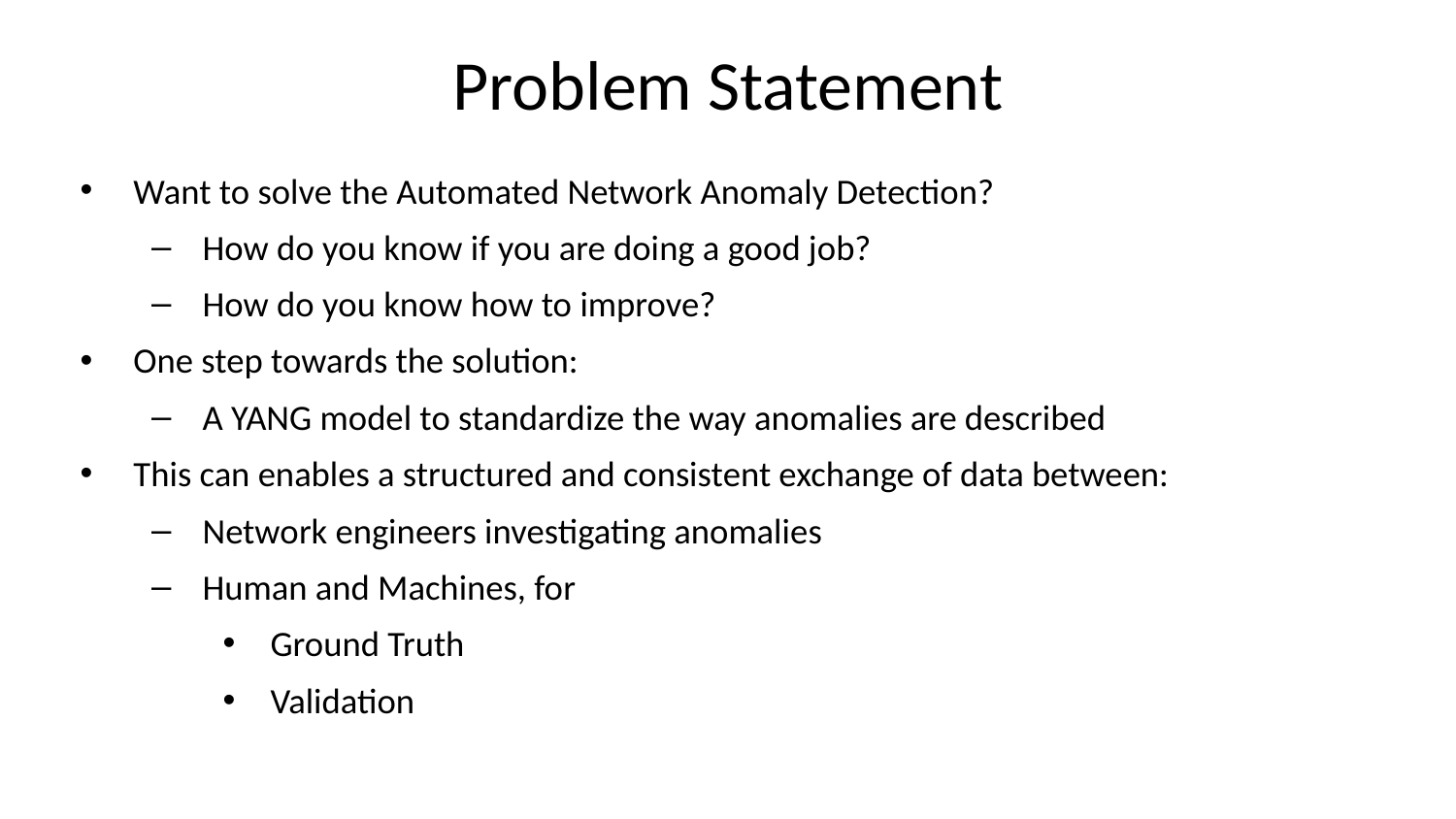

# Problem Statement
Want to solve the Automated Network Anomaly Detection?
How do you know if you are doing a good job?
How do you know how to improve?
One step towards the solution:
A YANG model to standardize the way anomalies are described
This can enables a structured and consistent exchange of data between:
Network engineers investigating anomalies
Human and Machines, for
Ground Truth
Validation